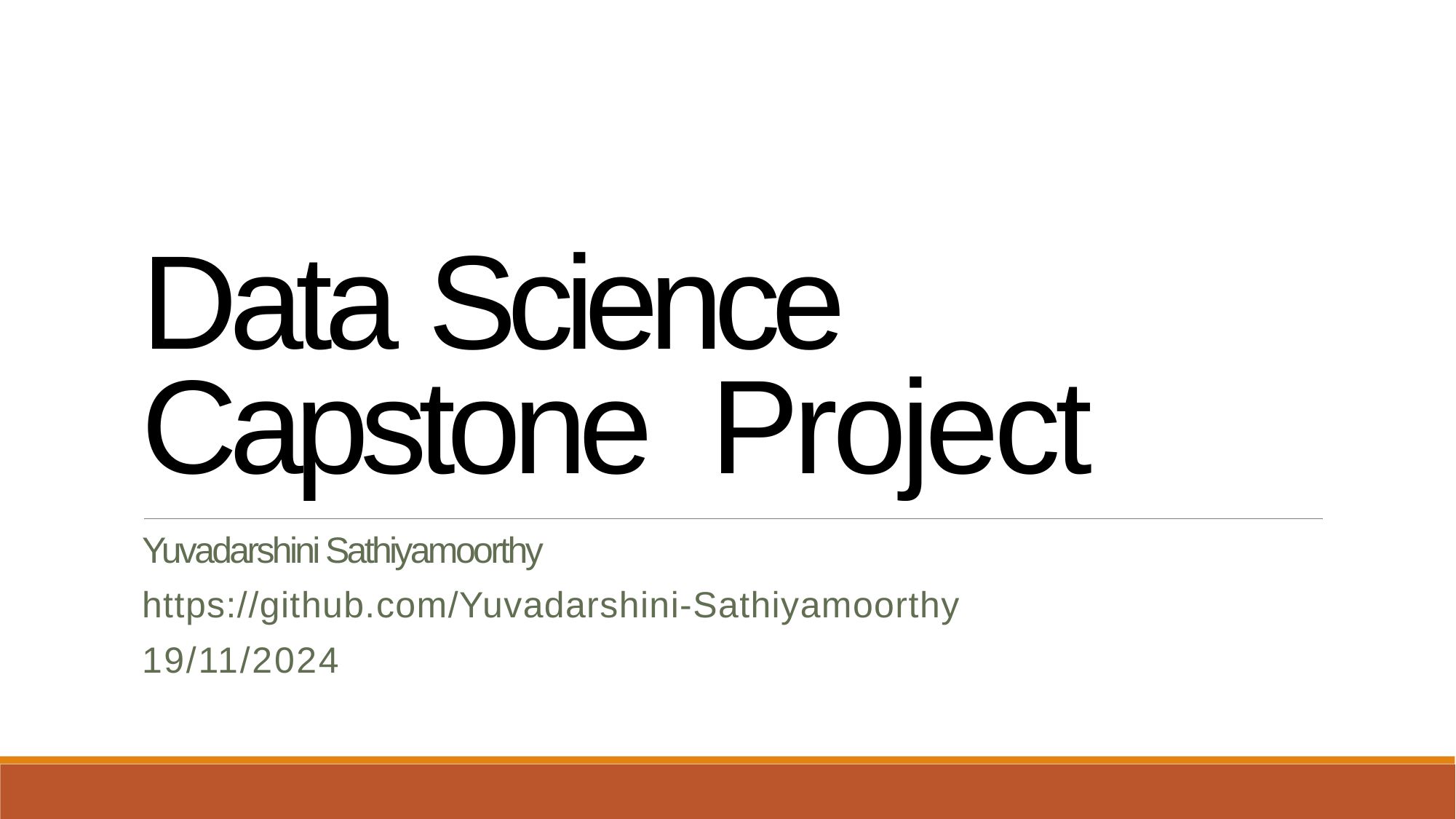

Data Science Capstone  Project
Yuvadarshini Sathiyamoorthy
https://github.com/Yuvadarshini-Sathiyamoorthy
19/11/2024